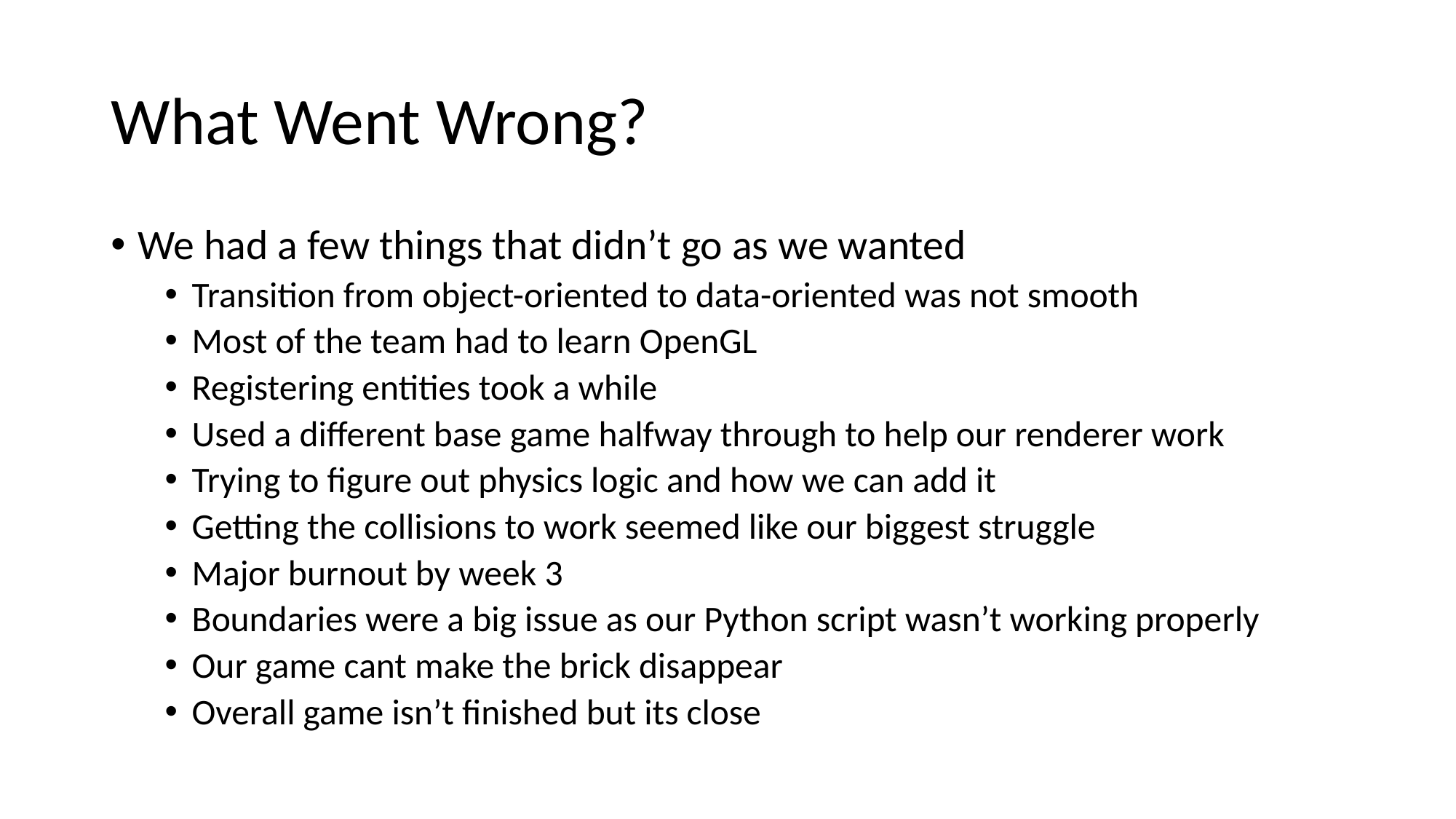

# What Went Wrong?
We had a few things that didn’t go as we wanted
Transition from object-oriented to data-oriented was not smooth
Most of the team had to learn OpenGL
Registering entities took a while
Used a different base game halfway through to help our renderer work
Trying to figure out physics logic and how we can add it
Getting the collisions to work seemed like our biggest struggle
Major burnout by week 3
Boundaries were a big issue as our Python script wasn’t working properly
Our game cant make the brick disappear
Overall game isn’t finished but its close